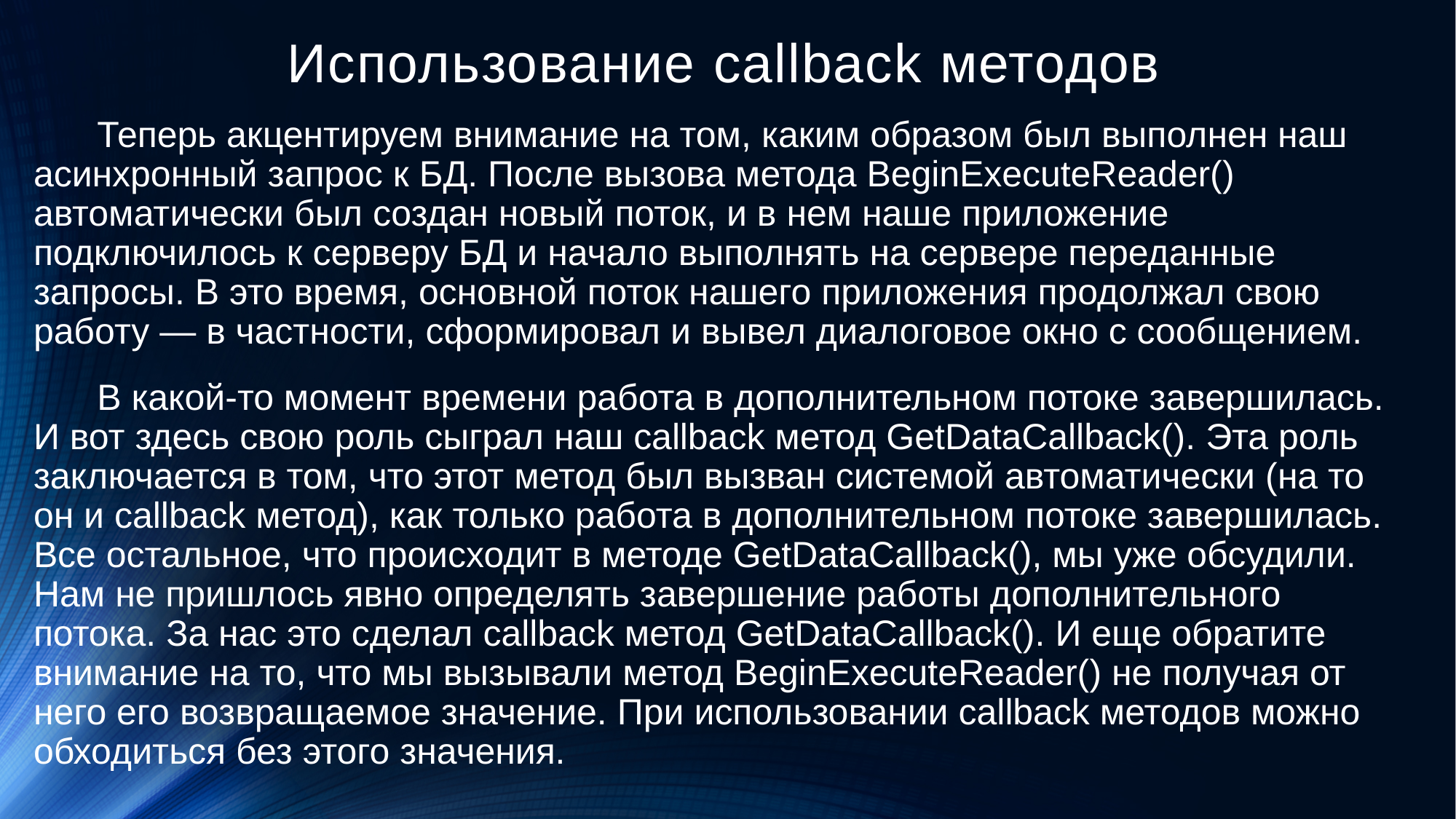

# Использование callback методов
Теперь акцентируем внимание на том, каким образом был выполнен наш асинхронный запрос к БД. После вызова метода BeginExecuteReader() автоматически был создан новый поток, и в нем наше приложение подключилось к серверу БД и начало выполнять на сервере переданные запросы. В это время, основной поток нашего приложения продолжал свою работу — в частности, сформировал и вывел диалоговое окно с сообщением.
В какой-то момент времени работа в дополнительном потоке завершилась. И вот здесь свою роль сыграл наш callback метод GetDataCallback(). Эта роль заключается в том, что этот метод был вызван системой автоматически (на то он и callback метод), как только работа в дополнительном потоке завершилась. Все остальное, что происходит в методе GetDataCallback(), мы уже обсудили. Нам не пришлось явно определять завершение работы дополнительного потока. За нас это сделал callback метод GetDataCallback(). И еще обратите внимание на то, что мы вызывали метод BeginExecuteReader() не получая от него его возвращаемое значение. При использовании callback методов можно обходиться без этого значения.